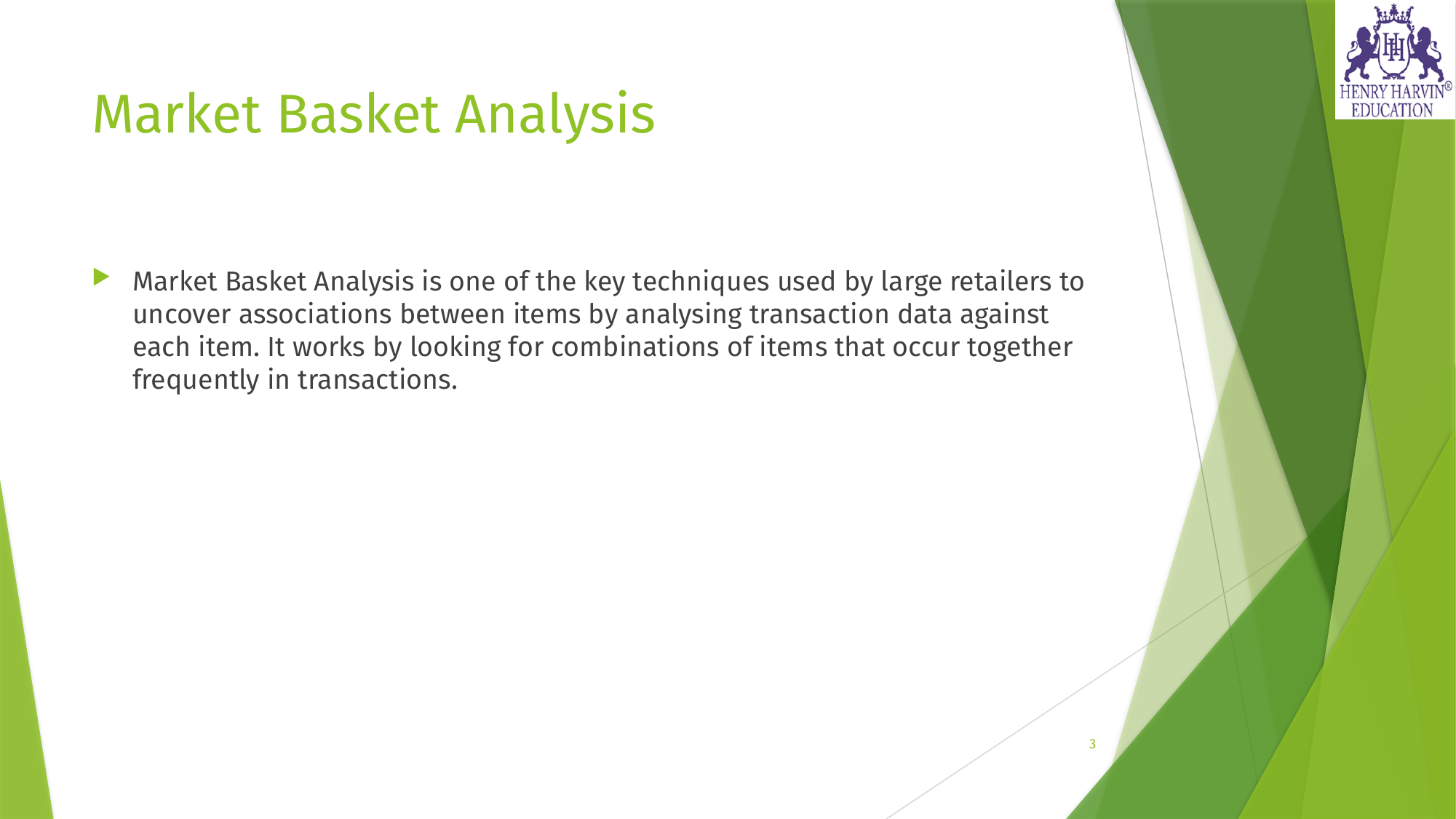

# Market Basket Analysis
Market Basket Analysis is one of the key techniques used by large retailers to uncover associations between items by analysing transaction data against each item. It works by looking for combinations of items that occur together frequently in transactions.

3